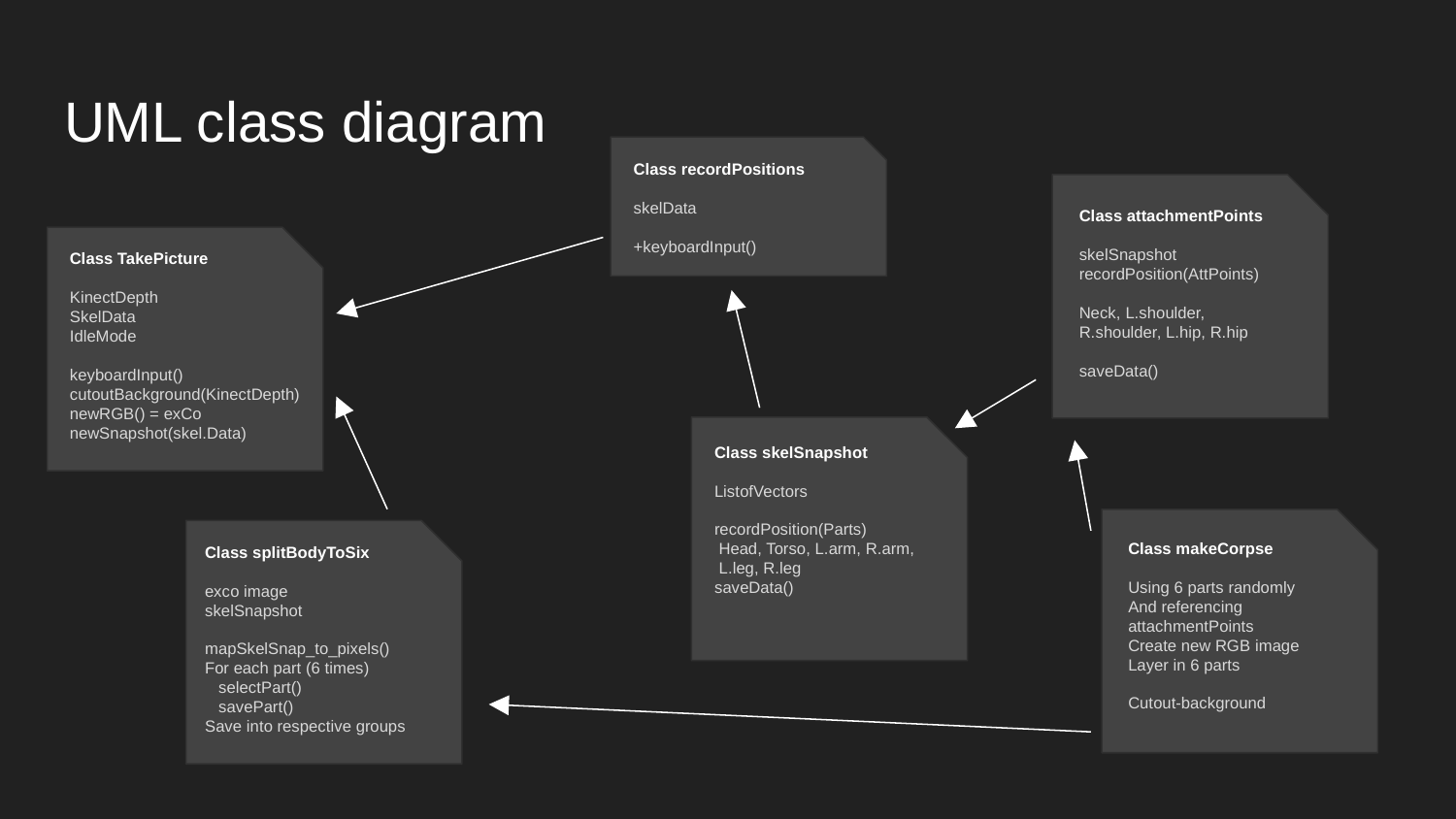

# UML class diagram

Class recordPositions

skelData

+keyboardInput()

Class attachmentPoints

skelSnapshot
recordPosition(AttPoints)

Neck, L.shoulder, R.shoulder, L.hip, R.hip

saveData()

Class TakePicture

KinectDepth
SkelData
IdleMode

keyboardInput()
cutoutBackground(KinectDepth)
newRGB() = exCo
newSnapshot(skel.Data)

Class skelSnapshot

ListofVectors

recordPosition(Parts)
 Head, Torso, L.arm, R.arm,
 L.leg, R.leg
saveData()

Class makeCorpse

Using 6 parts randomly
And referencing attachmentPoints
Create new RGB image
Layer in 6 parts

Cutout-background

Class splitBodyToSix

exco image
skelSnapshot

mapSkelSnap_to_pixels()
For each part (6 times)
   selectPart()
   savePart()
Save into respective groups